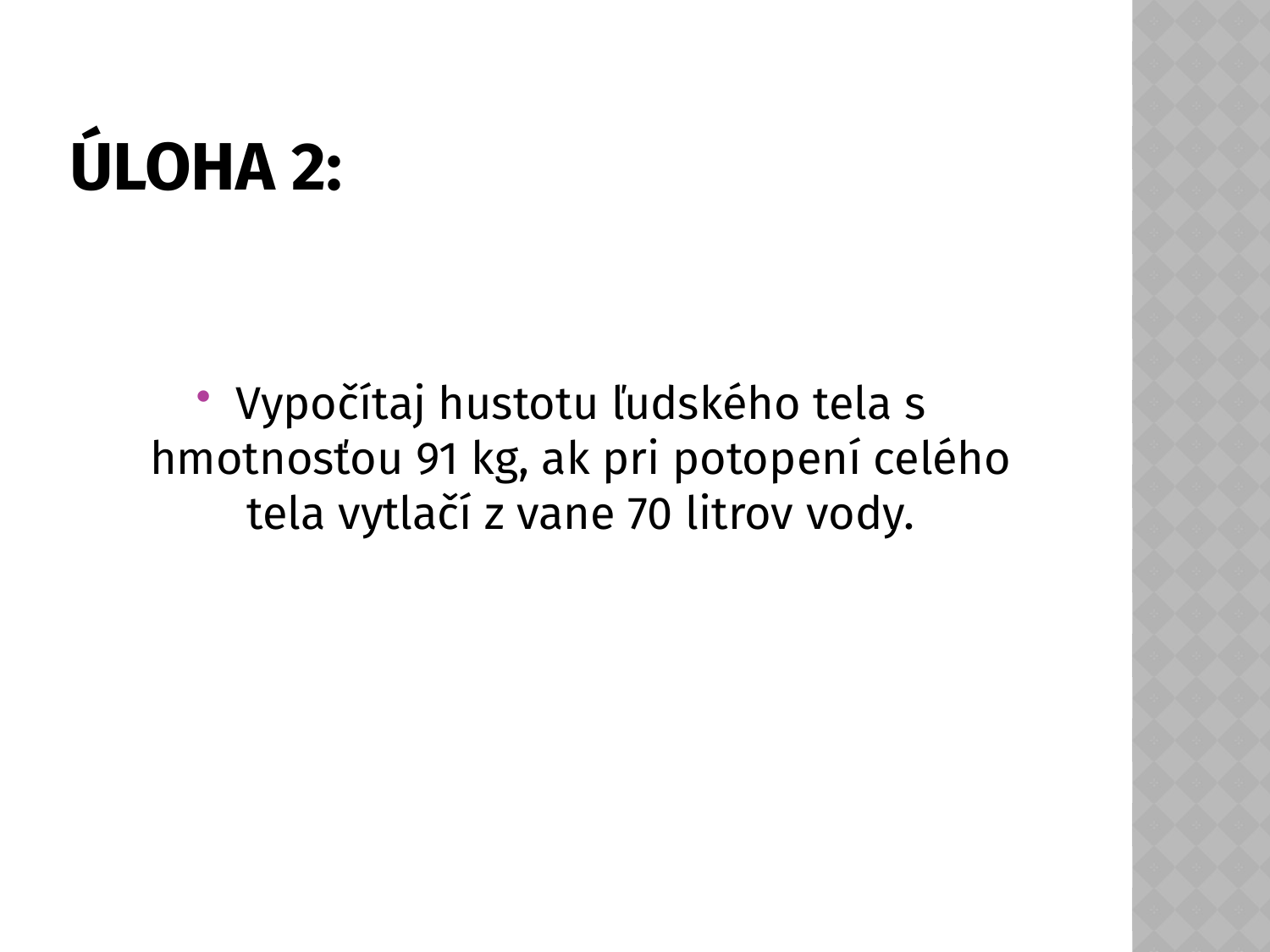

# Úloha 2:
Vypočítaj hustotu ľudského tela s hmotnosťou 91 kg, ak pri potopení celého tela vytlačí z vane 70 litrov vody.